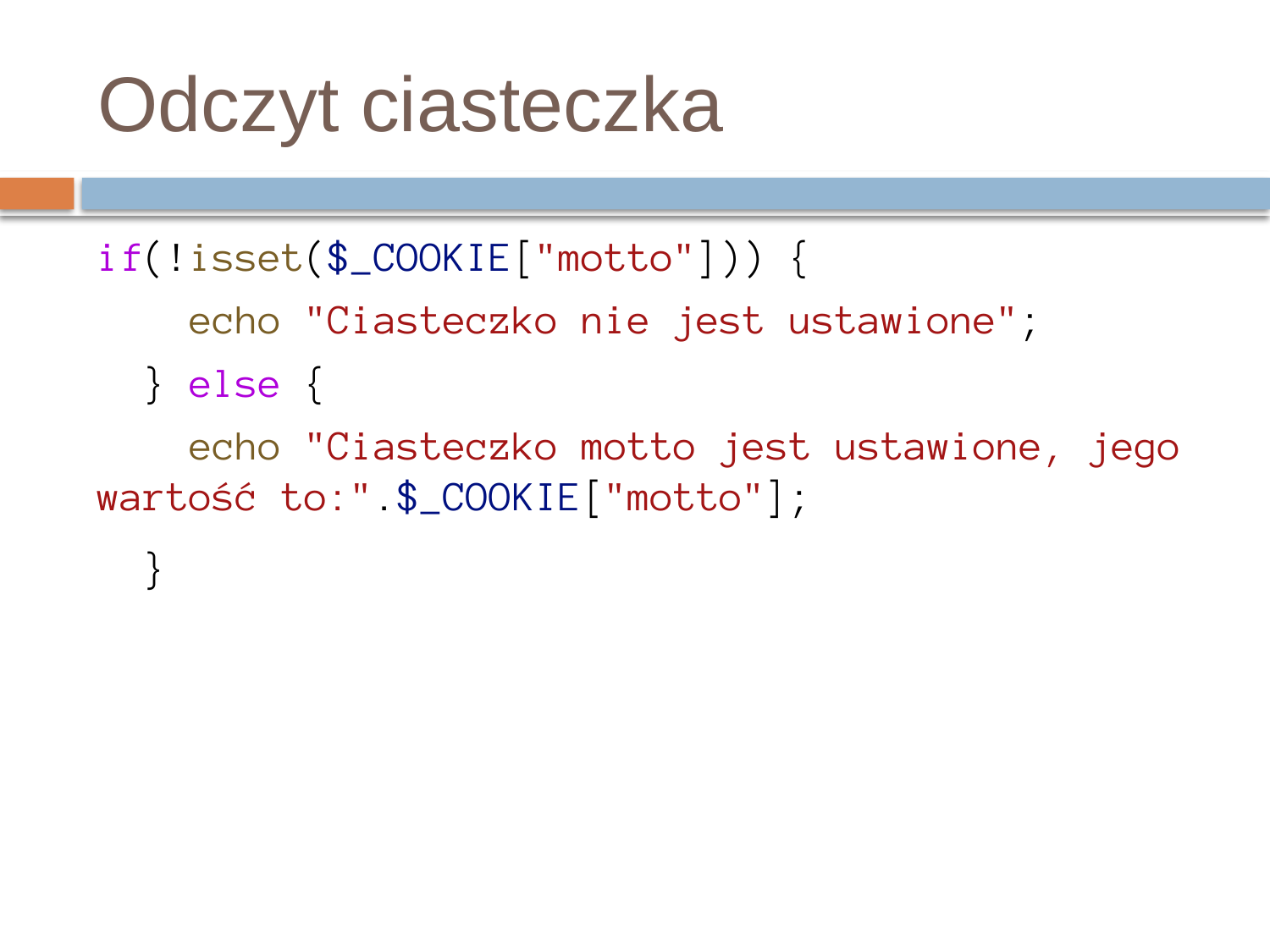

# Odczyt ciasteczka
if(!isset($_COOKIE["motto"])) {
    echo "Ciasteczko nie jest ustawione";
  } else {
    echo "Ciasteczko motto jest ustawione, jego wartość to:".$_COOKIE["motto"];
  }